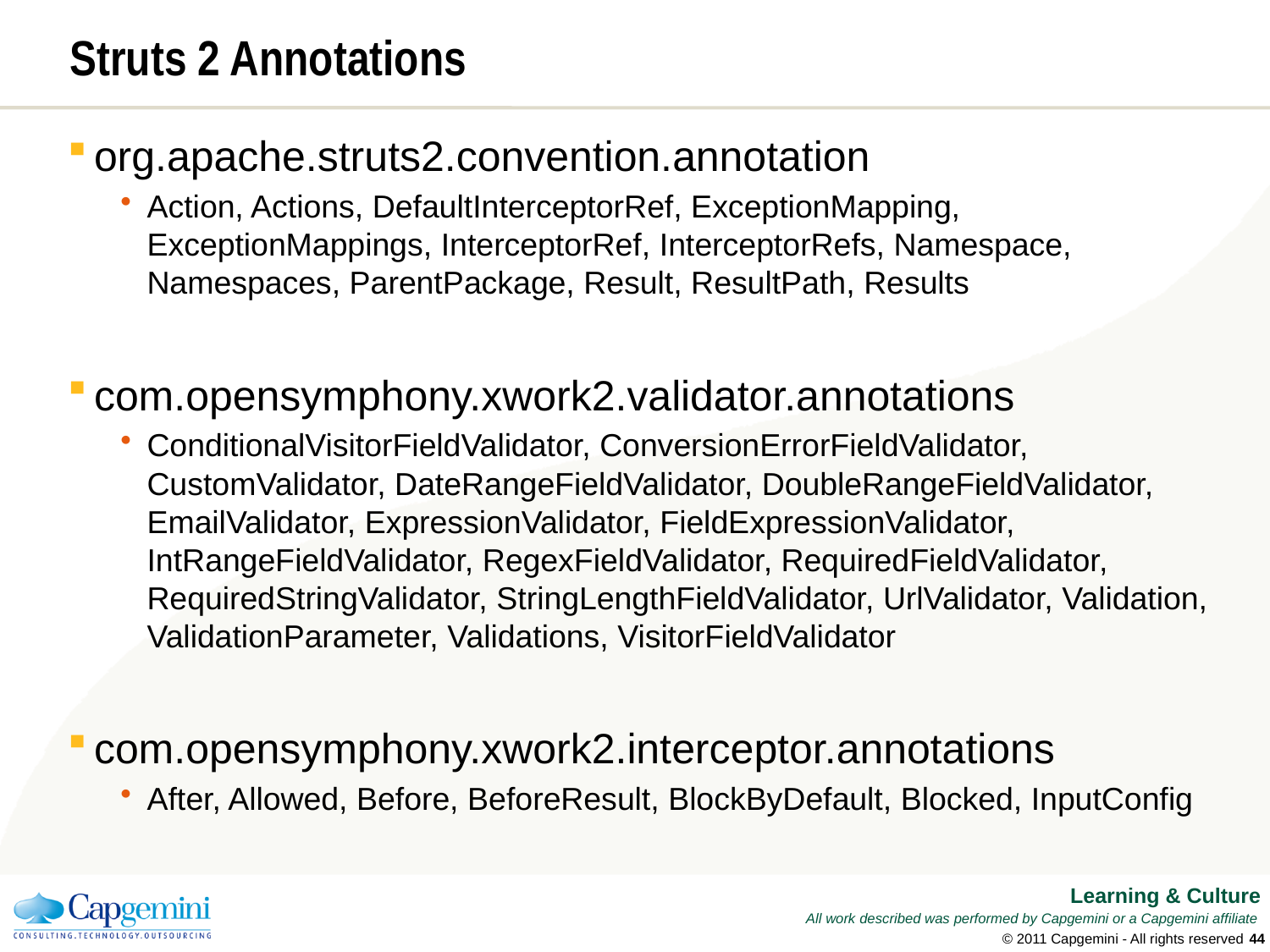

# Struts 2 Annotations
org.apache.struts2.convention.annotation
Action, Actions, DefaultInterceptorRef, ExceptionMapping, ExceptionMappings, InterceptorRef, InterceptorRefs, Namespace, Namespaces, ParentPackage, Result, ResultPath, Results

com.opensymphony.xwork2.validator.annotations
ConditionalVisitorFieldValidator, ConversionErrorFieldValidator, CustomValidator, DateRangeFieldValidator, DoubleRangeFieldValidator, EmailValidator, ExpressionValidator, FieldExpressionValidator, IntRangeFieldValidator, RegexFieldValidator, RequiredFieldValidator, RequiredStringValidator, StringLengthFieldValidator, UrlValidator, Validation, ValidationParameter, Validations, VisitorFieldValidator

com.opensymphony.xwork2.interceptor.annotations
After, Allowed, Before, BeforeResult, BlockByDefault, Blocked, InputConfig
© 2011 Capgemini - All rights reserved
44